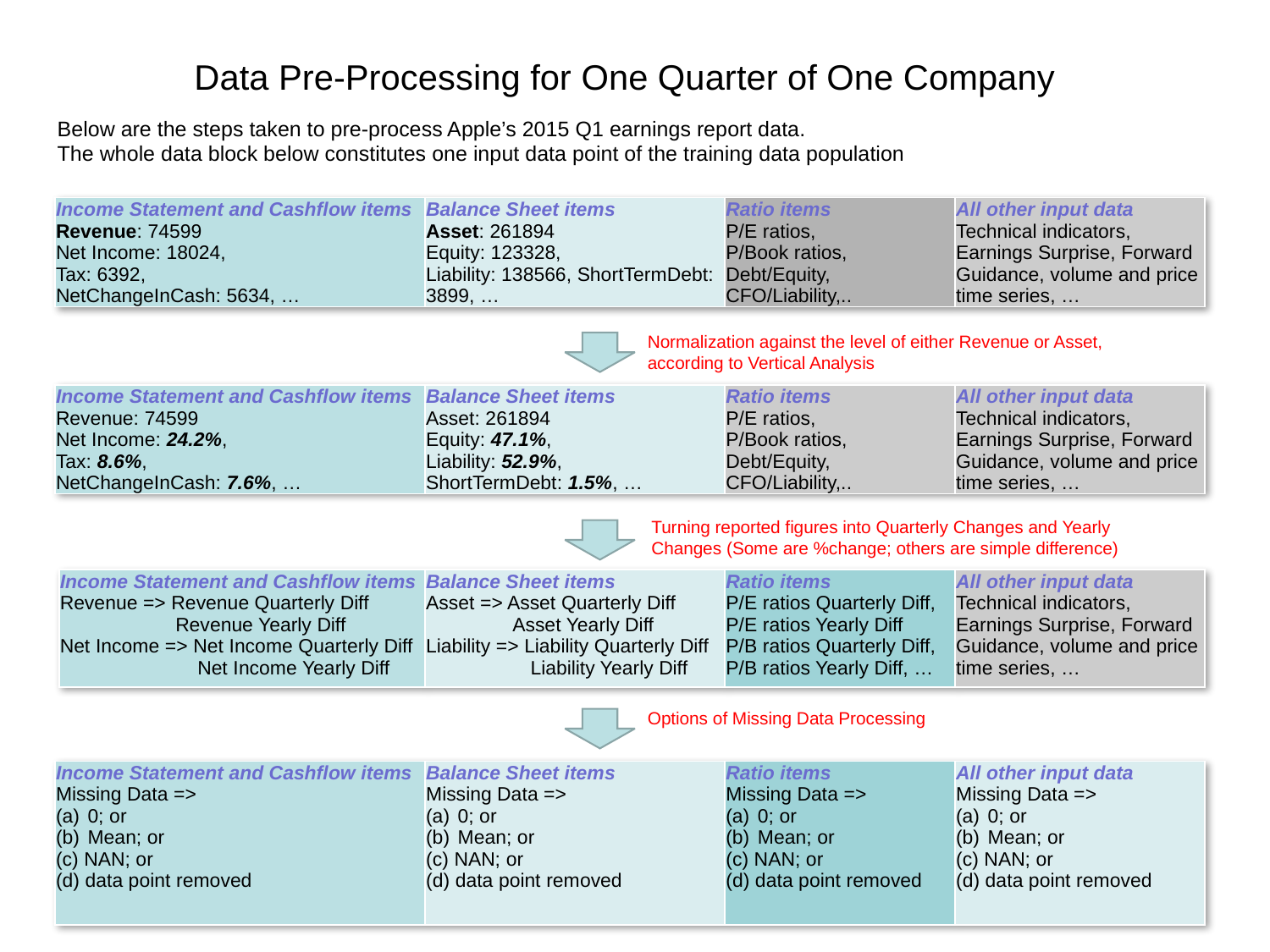

Data Pre-Processing for One Quarter of One Company
Below are the steps taken to pre-process Apple’s 2015 Q1 earnings report data.
The whole data block below constitutes one input data point of the training data population
| Income Statement and Cashflow items Revenue: 74599 Net Income: 18024, Tax: 6392, NetChangeInCash: 5634, … | Balance Sheet items Asset: 261894 Equity: 123328, Liability: 138566, ShortTermDebt: 3899, … | Ratio items P/E ratios, P/Book ratios, Debt/Equity, CFO/Liability,.. | All other input data Technical indicators, Earnings Surprise, Forward Guidance, volume and price time series, … |
| --- | --- | --- | --- |
Normalization against the level of either Revenue or Asset, according to Vertical Analysis

| Income Statement and Cashflow items Revenue: 74599 Net Income: 24.2%, Tax: 8.6%, NetChangeInCash: 7.6%, … | Balance Sheet items Asset: 261894 Equity: 47.1%, Liability: 52.9%, ShortTermDebt: 1.5%, … | Ratio items P/E ratios, P/Book ratios, Debt/Equity, CFO/Liability,.. | All other input data Technical indicators, Earnings Surprise, Forward Guidance, volume and price time series, … |
| --- | --- | --- | --- |
Turning reported figures into Quarterly Changes and Yearly Changes (Some are %change; others are simple difference)

| Income Statement and Cashflow items Revenue => Revenue Quarterly Diff Revenue Yearly Diff Net Income => Net Income Quarterly Diff Net Income Yearly Diff | Balance Sheet items Asset => Asset Quarterly Diff Asset Yearly Diff Liability => Liability Quarterly Diff Liability Yearly Diff | Ratio items P/E ratios Quarterly Diff, P/E ratios Yearly Diff P/B ratios Quarterly Diff, P/B ratios Yearly Diff, … | All other input data Technical indicators, Earnings Surprise, Forward Guidance, volume and price time series, … |
| --- | --- | --- | --- |
Options of Missing Data Processing

| Income Statement and Cashflow items Missing Data => 0; or Mean; or (c) NAN; or (d) data point removed | Balance Sheet items Missing Data => 0; or Mean; or (c) NAN; or (d) data point removed | Ratio items Missing Data => 0; or Mean; or (c) NAN; or (d) data point removed | All other input data Missing Data => 0; or Mean; or (c) NAN; or (d) data point removed |
| --- | --- | --- | --- |